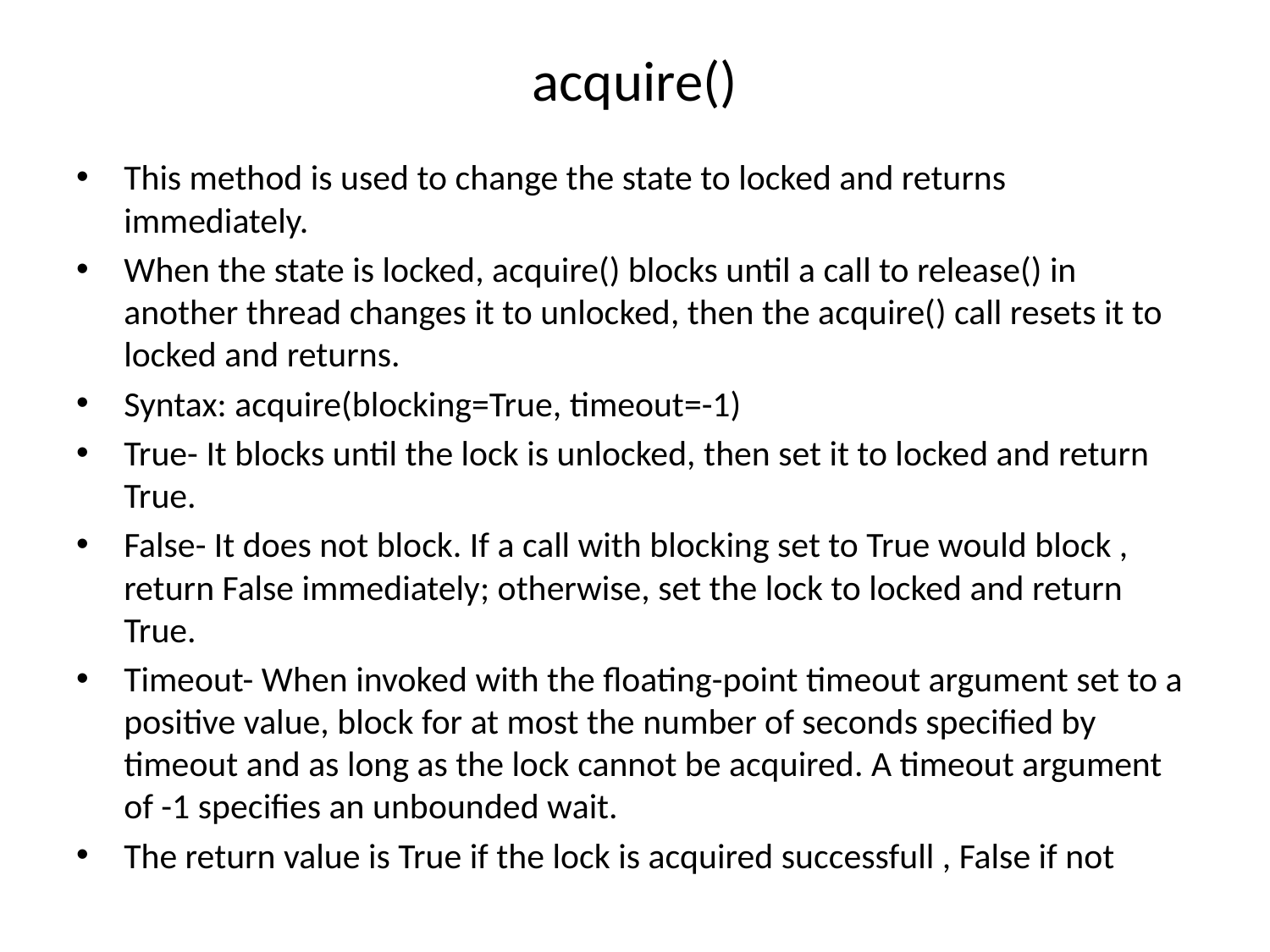

# acquire()
This method is used to change the state to locked and returns immediately.
When the state is locked, acquire() blocks until a call to release() in another thread changes it to unlocked, then the acquire() call resets it to locked and returns.
Syntax: acquire(blocking=True, timeout=-1)
True- It blocks until the lock is unlocked, then set it to locked and return True.
False- It does not block. If a call with blocking set to True would block , return False immediately; otherwise, set the lock to locked and return True.
Timeout- When invoked with the floating-point timeout argument set to a positive value, block for at most the number of seconds specified by timeout and as long as the lock cannot be acquired. A timeout argument of -1 specifies an unbounded wait.
The return value is True if the lock is acquired successfull , False if not